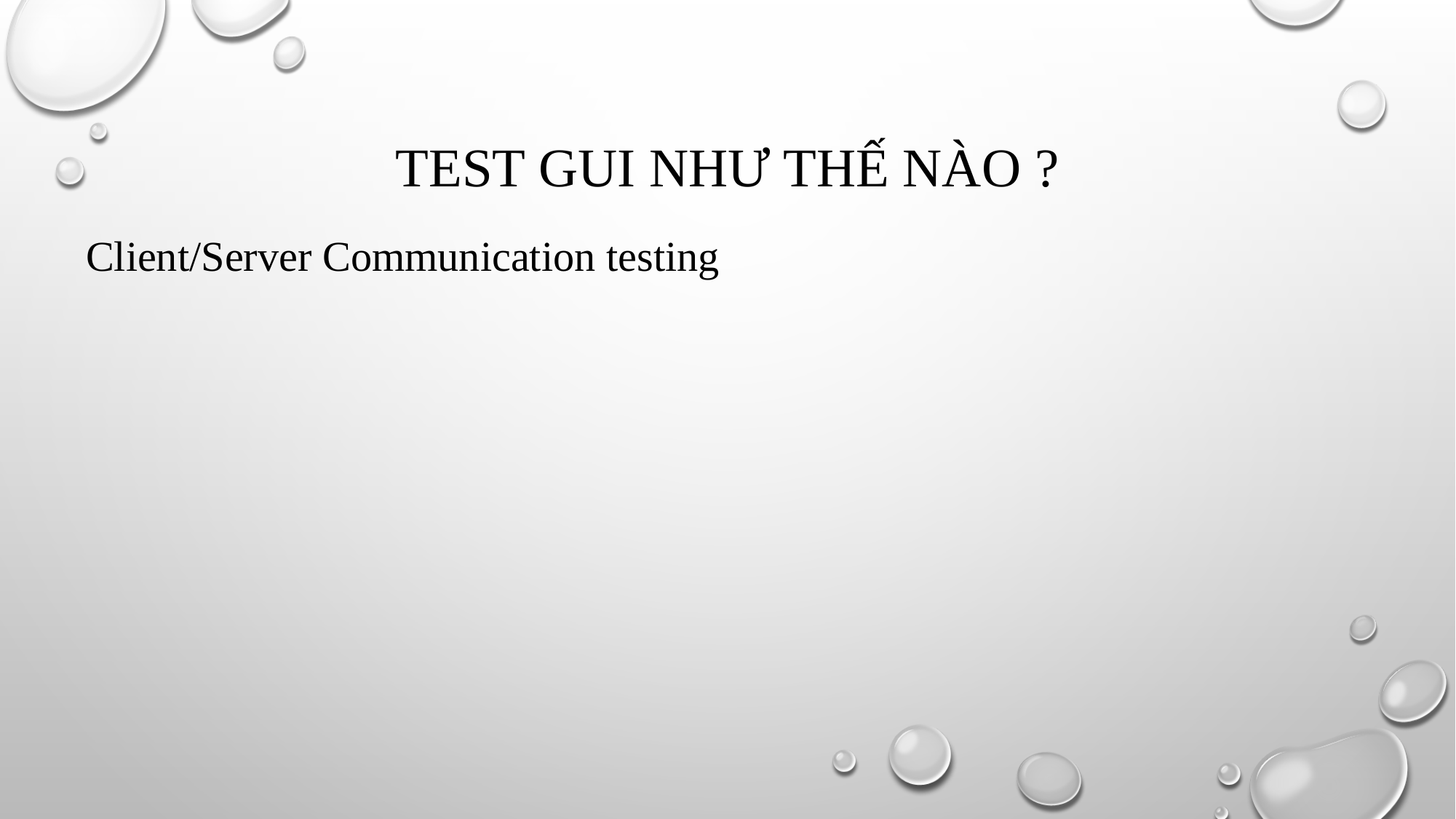

# Test gui như thế nào ?
Client/Server Communication testing